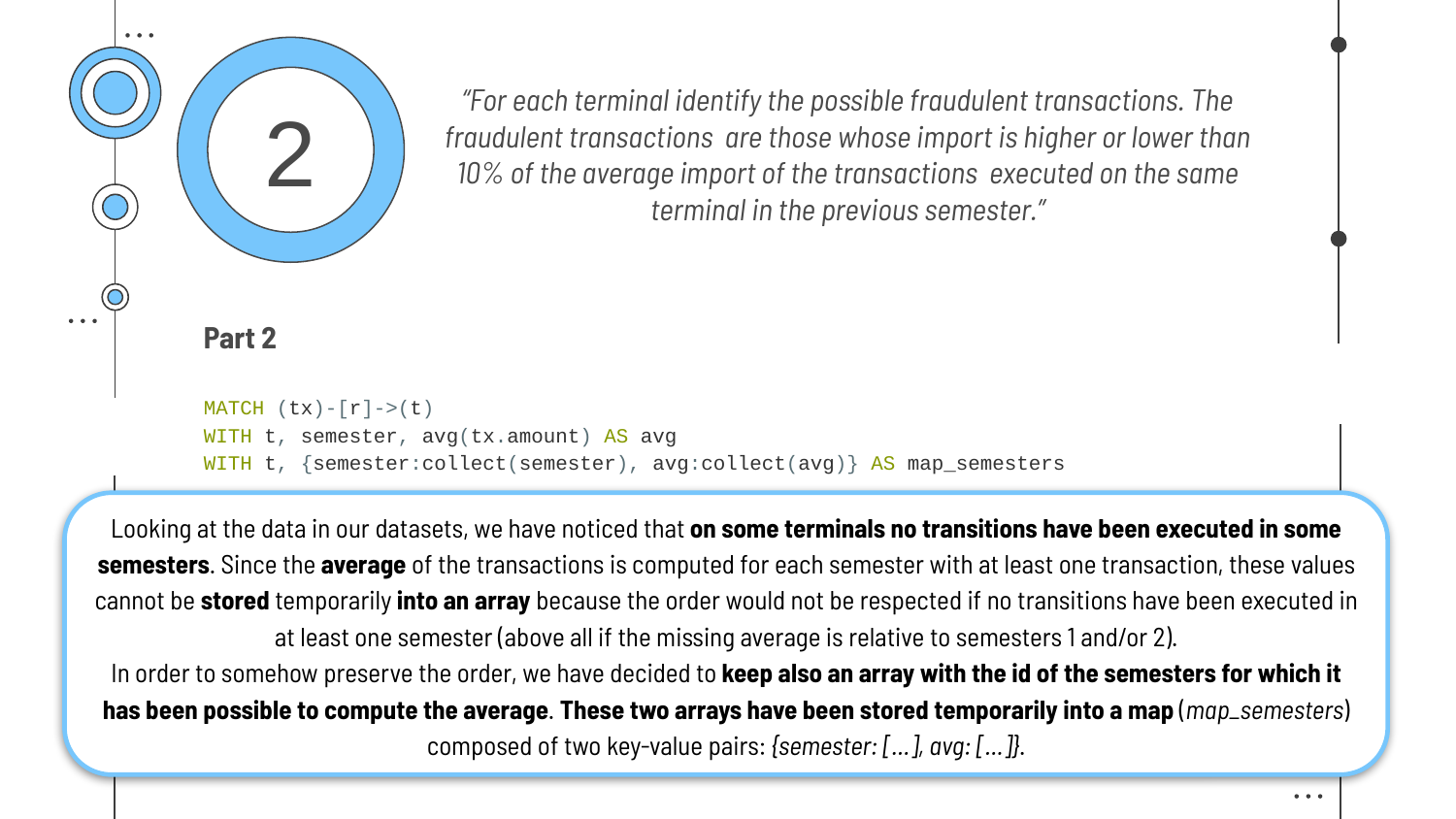

“For each terminal identify the possible fraudulent transactions. The fraudulent transactions  are those whose import is higher or lower than 10% of the average import of the transactions  executed on the same terminal in the previous semester.”

2
Part 2

MATCH (tx)-[r]->(t)
WITH t, semester, avg(tx.amount) AS avg
WITH t, {semester:collect(semester), avg:collect(avg)} AS map_semesters

Looking at the data in our datasets, we have noticed that on some terminals no transitions have been executed in some semesters. Since the average of the transactions is computed for each semester with at least one transaction, these values cannot be stored temporarily into an array because the order would not be respected if no transitions have been executed in at least one semester (above all if the missing average is relative to semesters 1 and/or 2).
In order to somehow preserve the order, we have decided to keep also an array with the id of the semesters for which it has been possible to compute the average. These two arrays have been stored temporarily into a map (map_semesters) composed of two key-value pairs: {semester: [...], avg: [...]}.